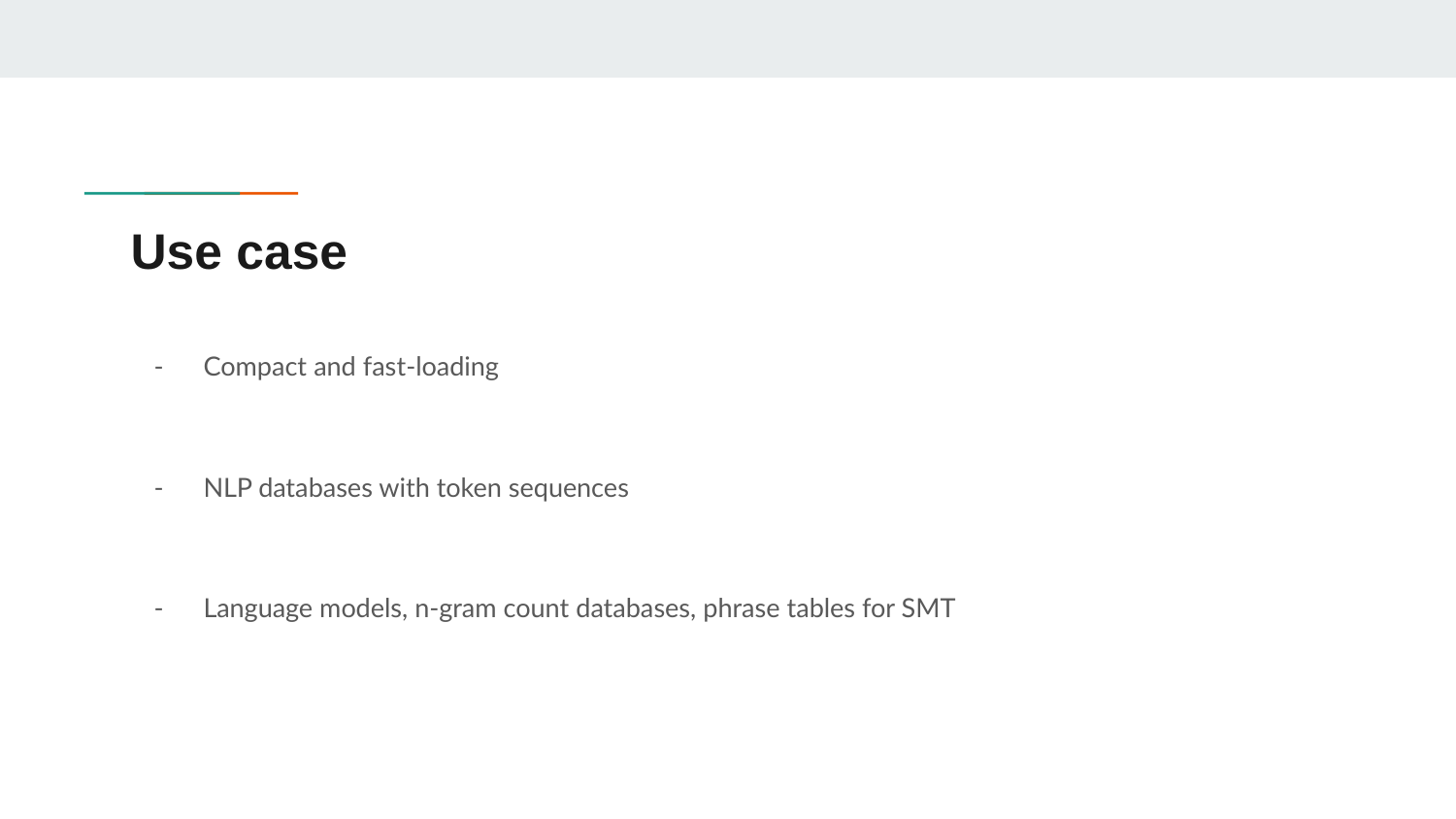

# Use case
Compact and fast-loading

NLP databases with token sequences

Language models, n-gram count databases, phrase tables for SMT